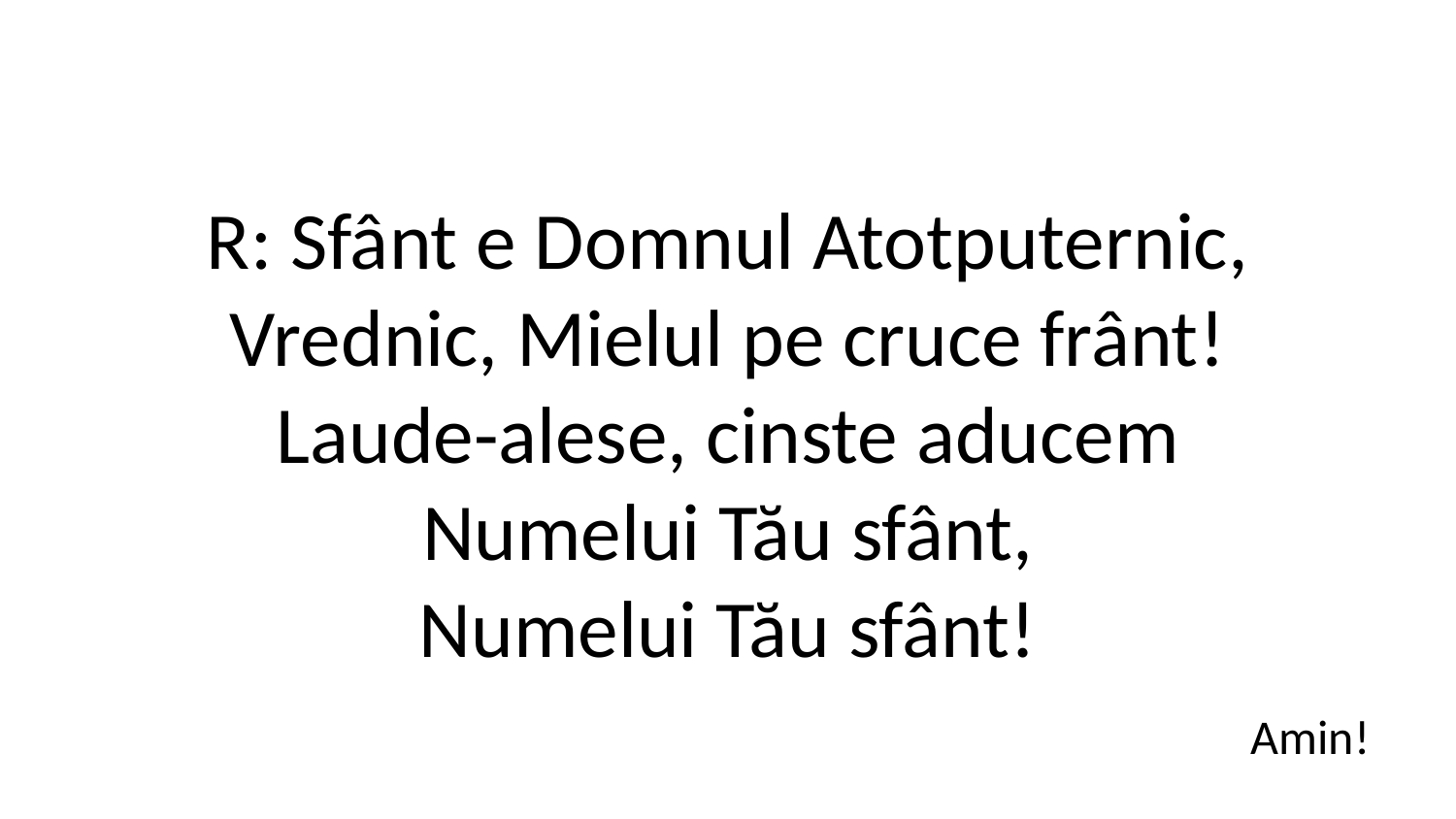

R: Sfânt e Domnul Atotputernic,
Vrednic, Mielul pe cruce frânt!
Laude-alese, cinste aducem
Numelui Tău sfânt,
Numelui Tău sfânt!

Amin!